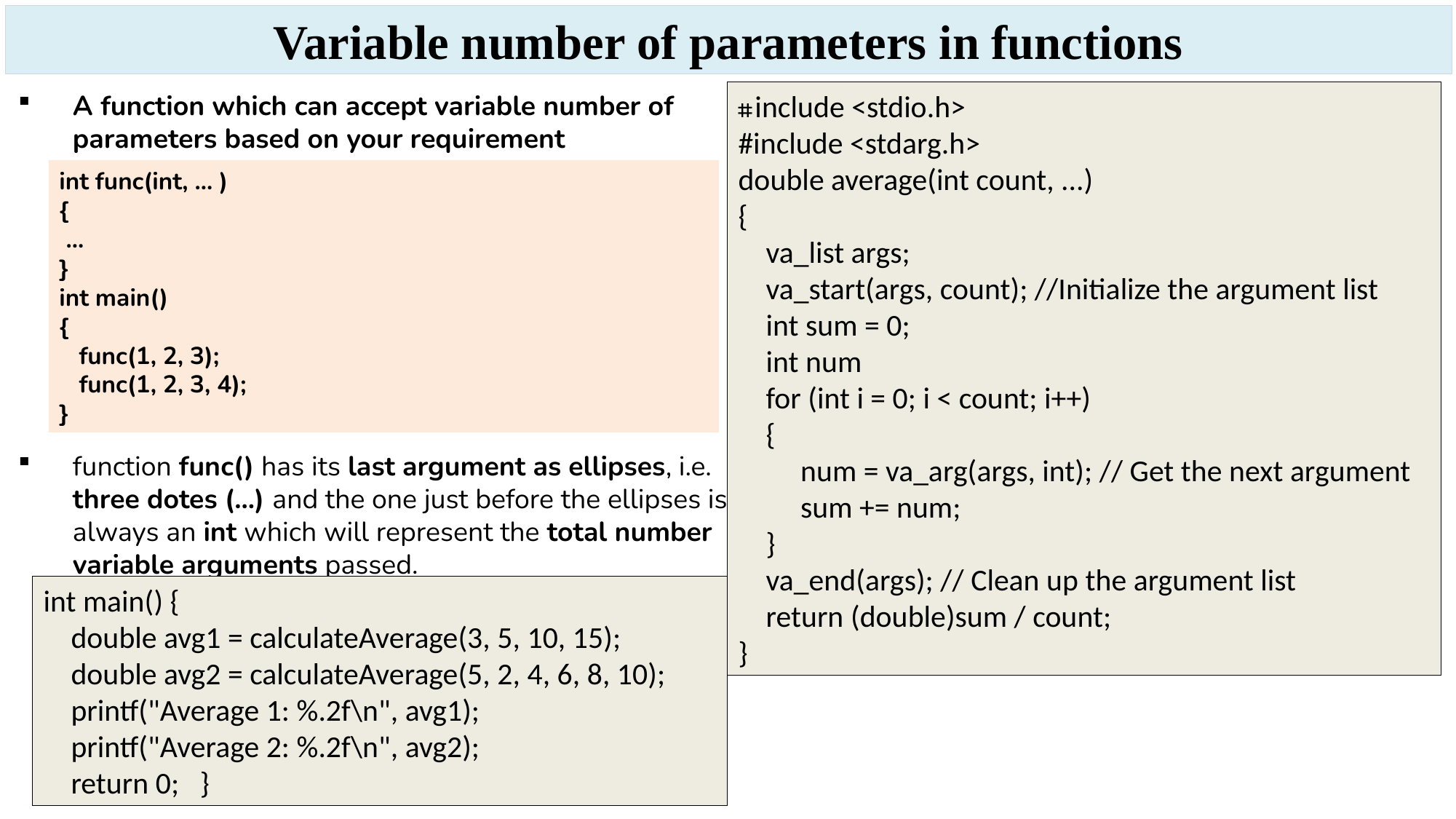

Variable number of parameters in functions
#include <stdio.h>
#include <stdarg.h>
double average(int count, ...)
{
    va_list args;
    va_start(args, count); //Initialize the argument list
    int sum = 0;
    int num
    for (int i = 0; i < count; i++)
    {
         num = va_arg(args, int); // Get the next argument
         sum += num;
    }
    va_end(args); // Clean up the argument list
    return (double)sum / count;
}
A function which can accept variable number of parameters based on your requirement

function func() has its last argument as ellipses, i.e. three dotes (...) and the one just before the ellipses is always an int which will represent the total number variable arguments passed.
int func(int, ... )
{
 ...
}
int main()
{
   func(1, 2, 3);
   func(1, 2, 3, 4);
}

int main() {
    double avg1 = calculateAverage(3, 5, 10, 15);
    double avg2 = calculateAverage(5, 2, 4, 6, 8, 10);
    printf("Average 1: %.2f\n", avg1);
    printf("Average 2: %.2f\n", avg2);
    return 0;   }